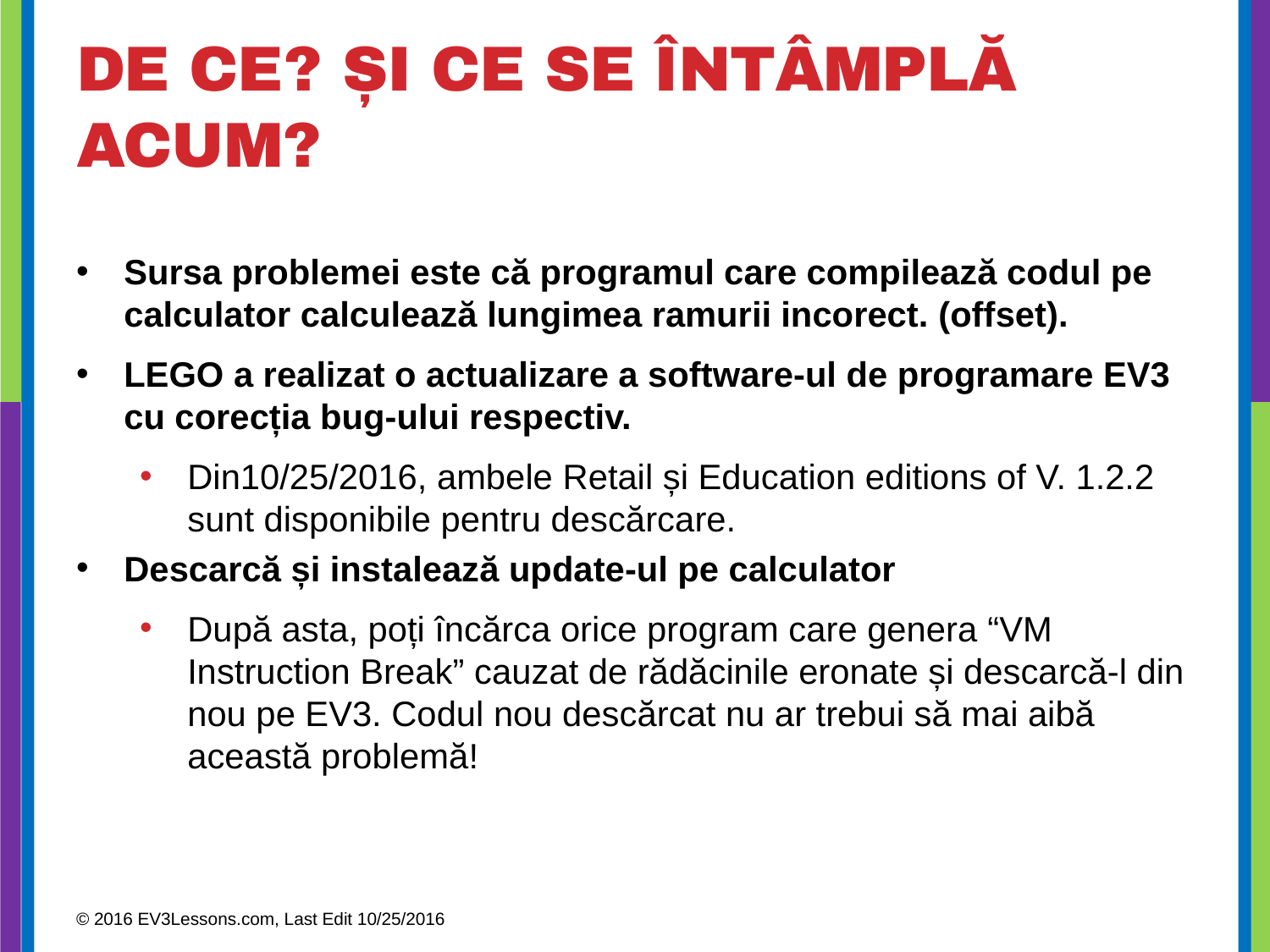

# De ce? Și ce se întâmplă acum?
Sursa problemei este că programul care compilează codul pe calculator calculează lungimea ramurii incorect. (offset).
LEGO a realizat o actualizare a software-ul de programare EV3 cu corecția bug-ului respectiv.
Din10/25/2016, ambele Retail și Education editions of V. 1.2.2 sunt disponibile pentru descărcare.
Descarcă și instalează update-ul pe calculator
După asta, poți încărca orice program care genera “VM Instruction Break” cauzat de rădăcinile eronate și descarcă-l din nou pe EV3. Codul nou descărcat nu ar trebui să mai aibă această problemă!
© 2016 EV3Lessons.com, Last Edit 10/25/2016